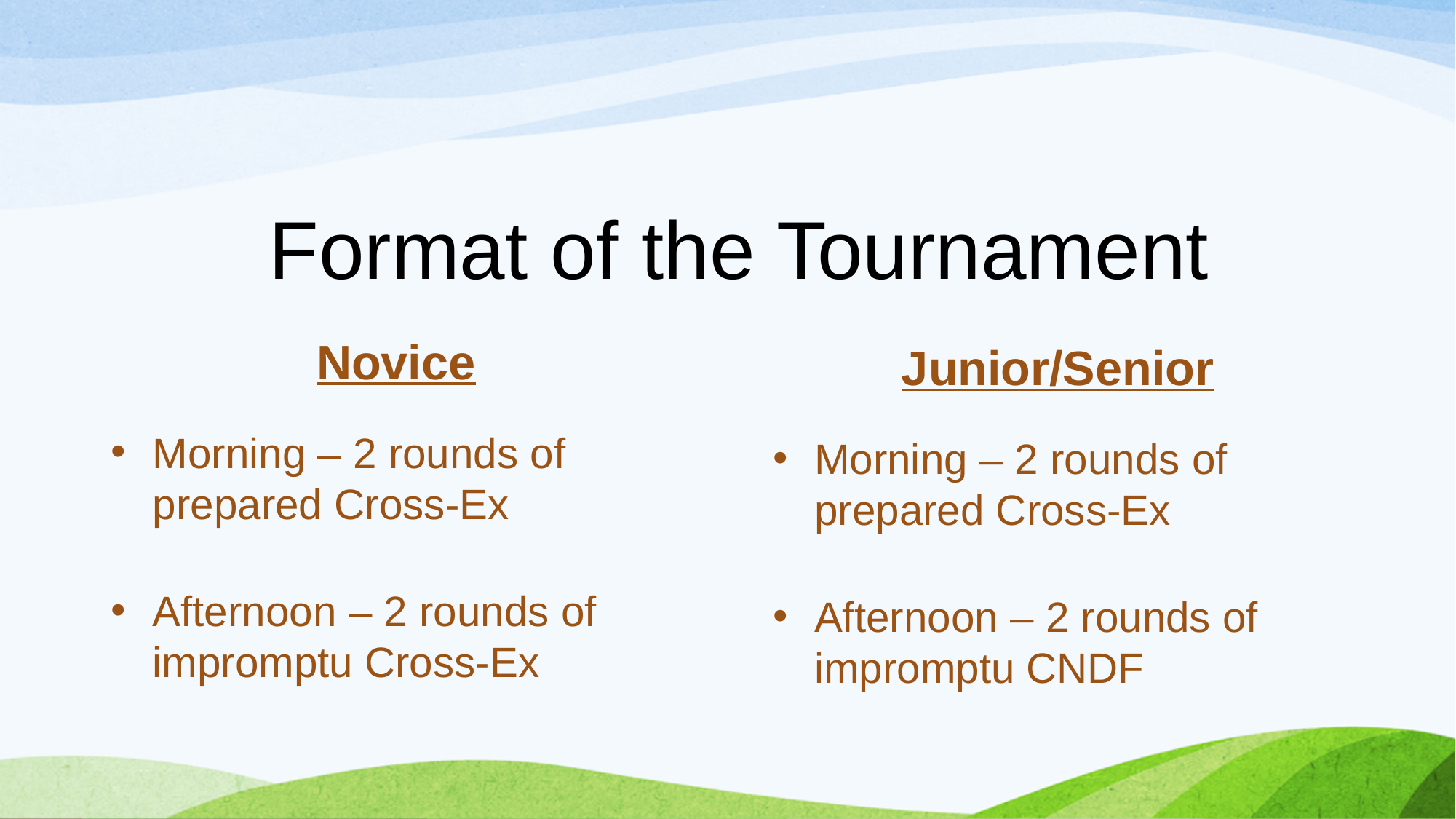

# Format of the Tournament
Junior/Senior
Novice
Morning – 2 rounds of prepared Cross-Ex

Afternoon – 2 rounds of impromptu Cross-Ex
Morning – 2 rounds of prepared Cross-Ex

Afternoon – 2 rounds of impromptu CNDF